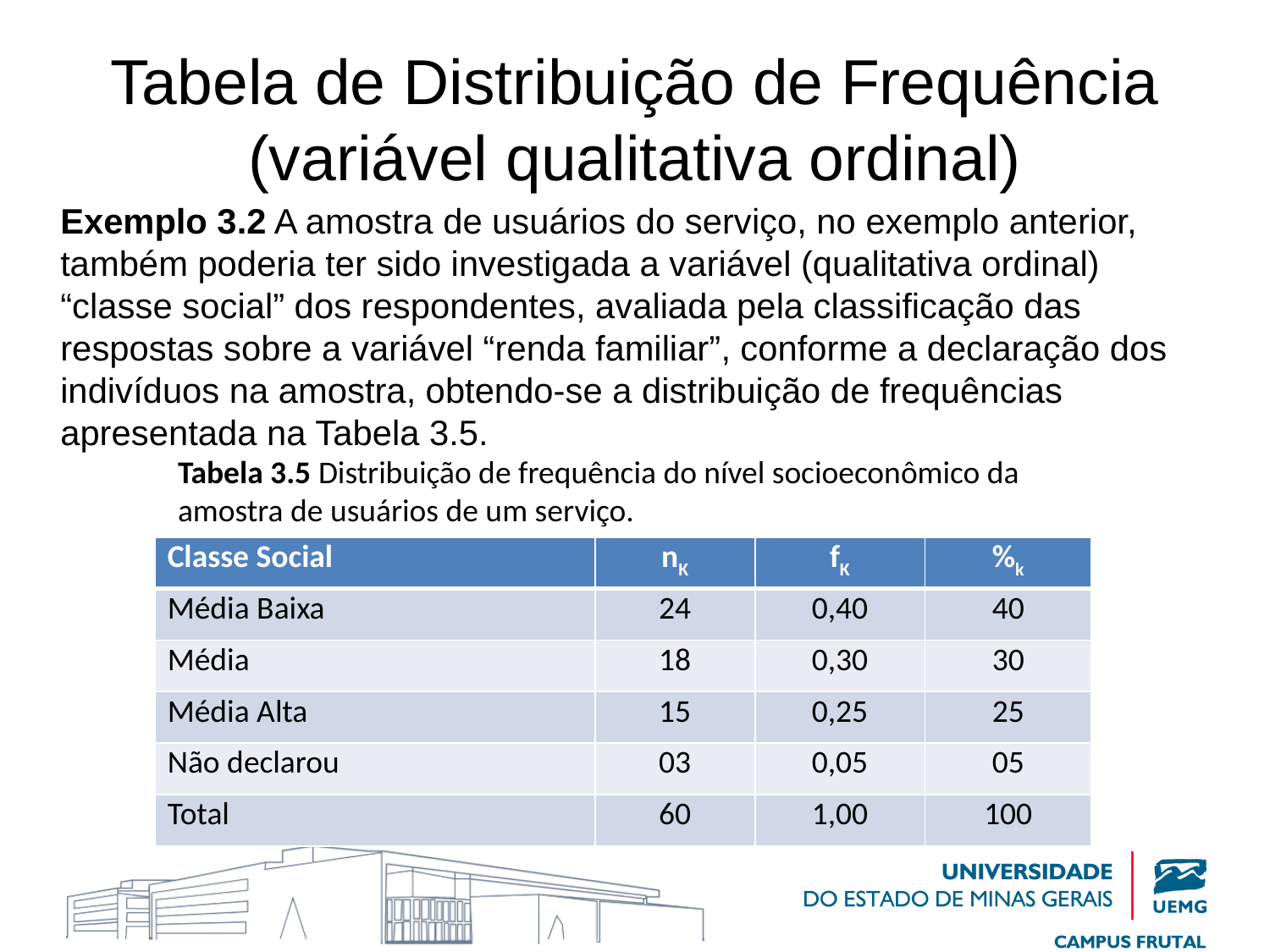

# Tabela de Distribuição de Frequência (variável qualitativa ordinal)
	Exemplo 3.2 A amostra de usuários do serviço, no exemplo anterior, também poderia ter sido investigada a variável (qualitativa ordinal) “classe social” dos respondentes, avaliada pela classificação das respostas sobre a variável “renda familiar”, conforme a declaração dos indivíduos na amostra, obtendo-se a distribuição de frequências apresentada na Tabela 3.5.
Tabela 3.5 Distribuição de frequência do nível socioeconômico da
amostra de usuários de um serviço.
| Classe Social | nK | fK | %k |
| --- | --- | --- | --- |
| Média Baixa | 24 | 0,40 | 40 |
| Média | 18 | 0,30 | 30 |
| Média Alta | 15 | 0,25 | 25 |
| Não declarou | 03 | 0,05 | 05 |
| Total | 60 | 1,00 | 100 |